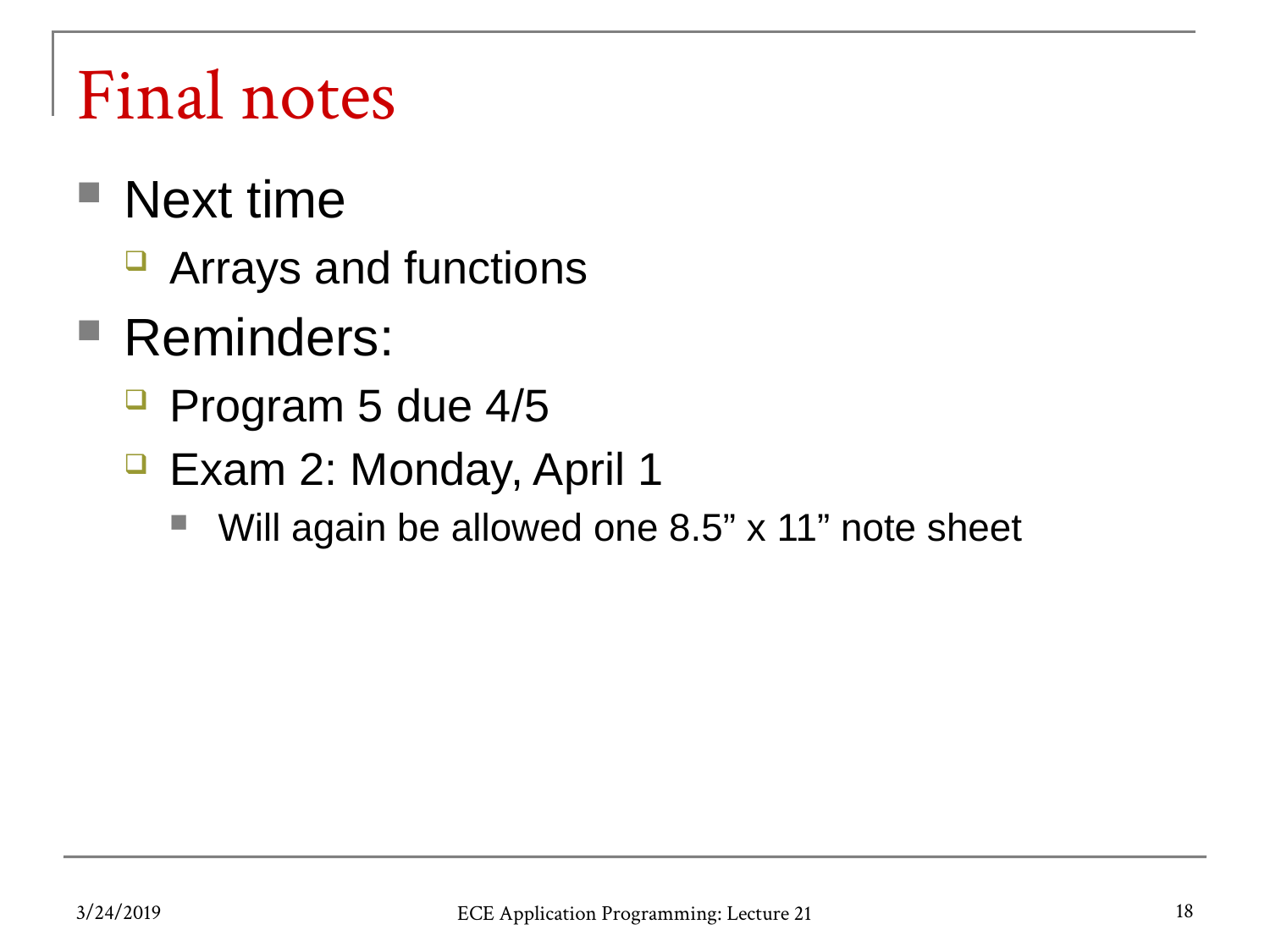

# Final notes
Next time
Arrays and functions
Reminders:
Program 5 due 4/5
Exam 2: Monday, April 1
Will again be allowed one 8.5” x 11” note sheet
3/24/2019
18
ECE Application Programming: Lecture 21